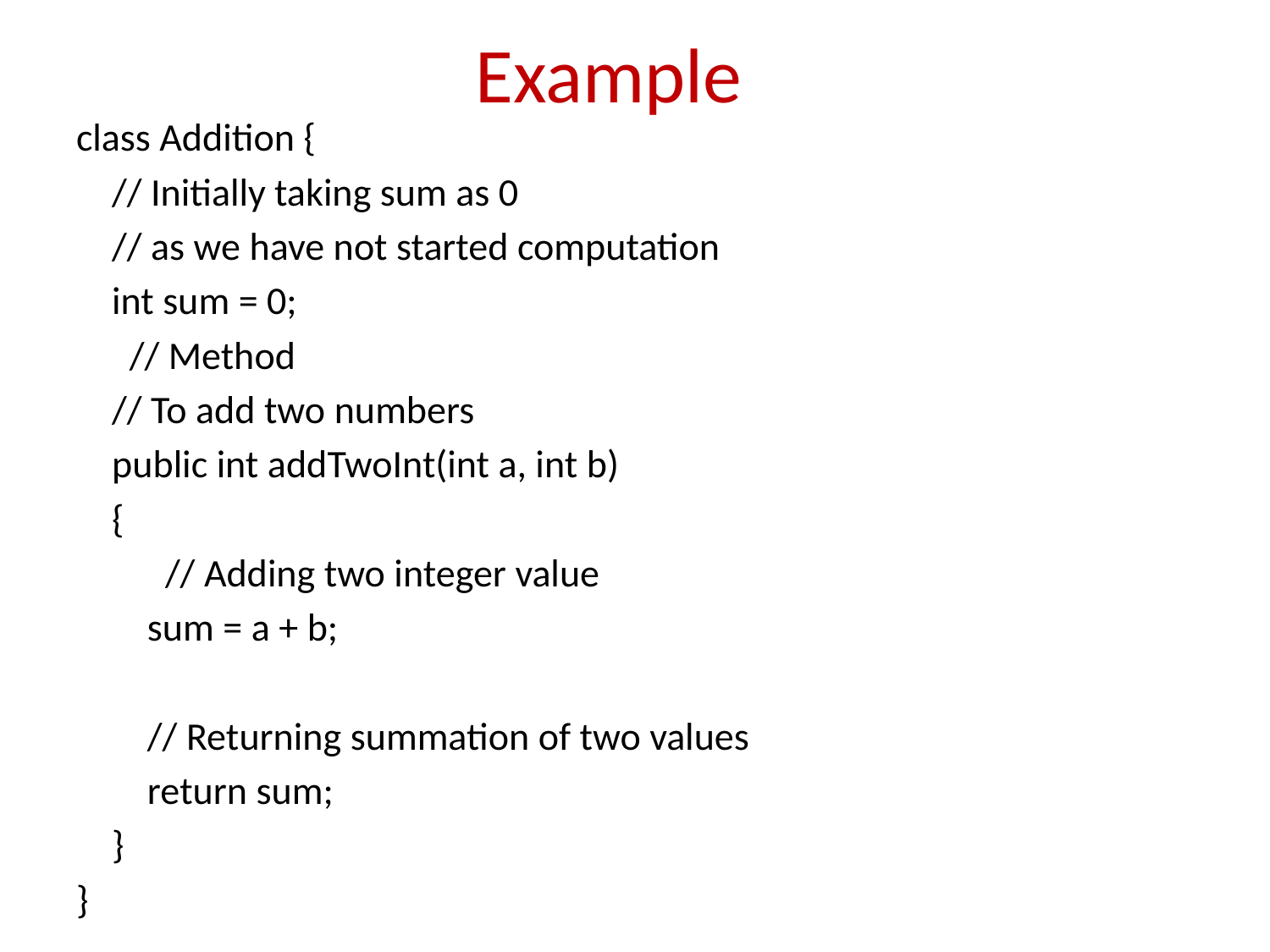

# Example
class Addition {
    // Initially taking sum as 0
    // as we have not started computation
    int sum = 0;
      // Method
    // To add two numbers
    public int addTwoInt(int a, int b)
    {
          // Adding two integer value
        sum = a + b;

        // Returning summation of two values
        return sum;
    }
}